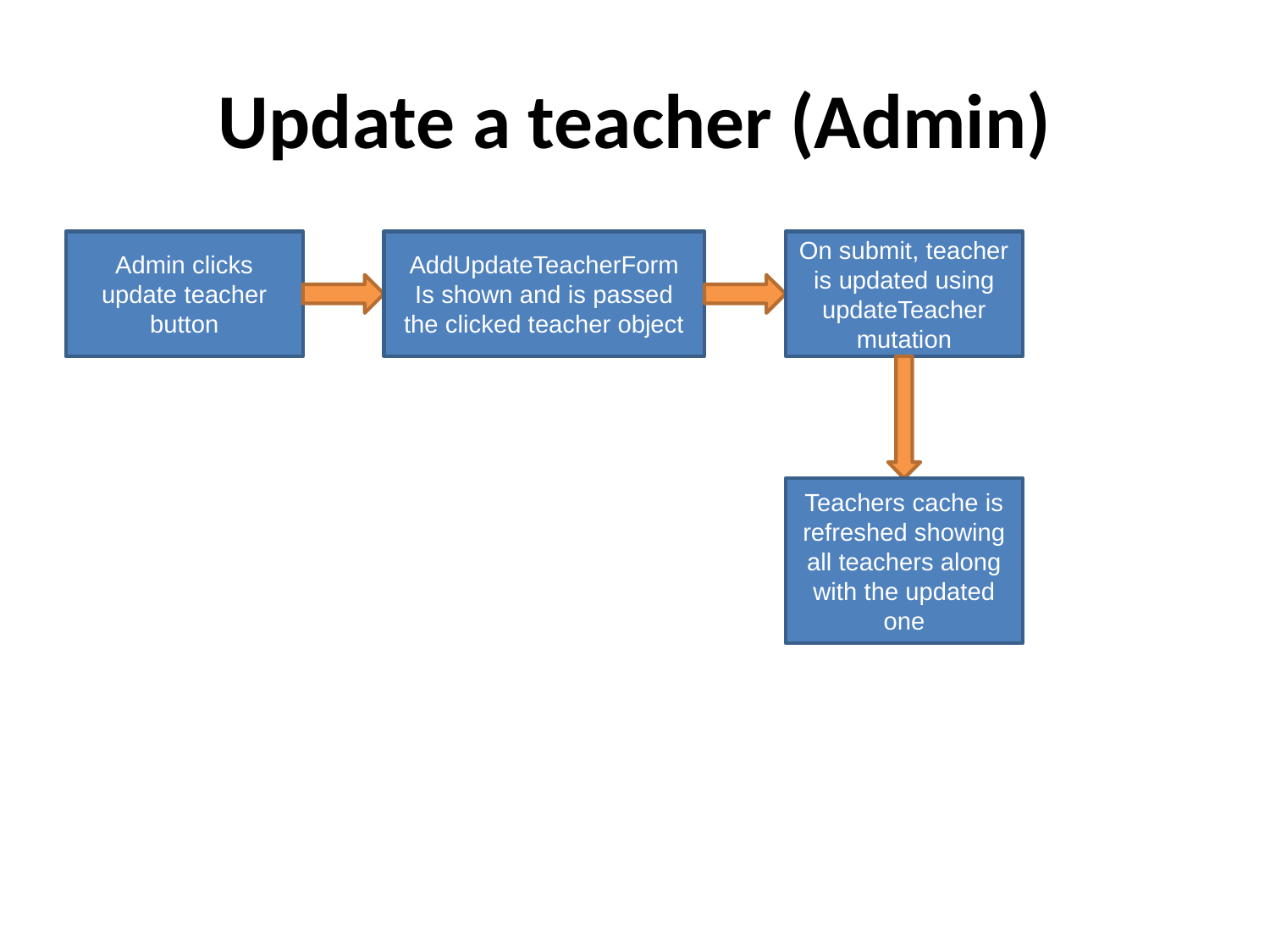

# Update a teacher (Admin)
On submit, teacher is updated using updateTeacher
mutation
AddUpdateTeacherForm
Is shown and is passed the clicked teacher object
Admin clicks update teacher button

Teachers cache is refreshed showing all teachers along with the updated one